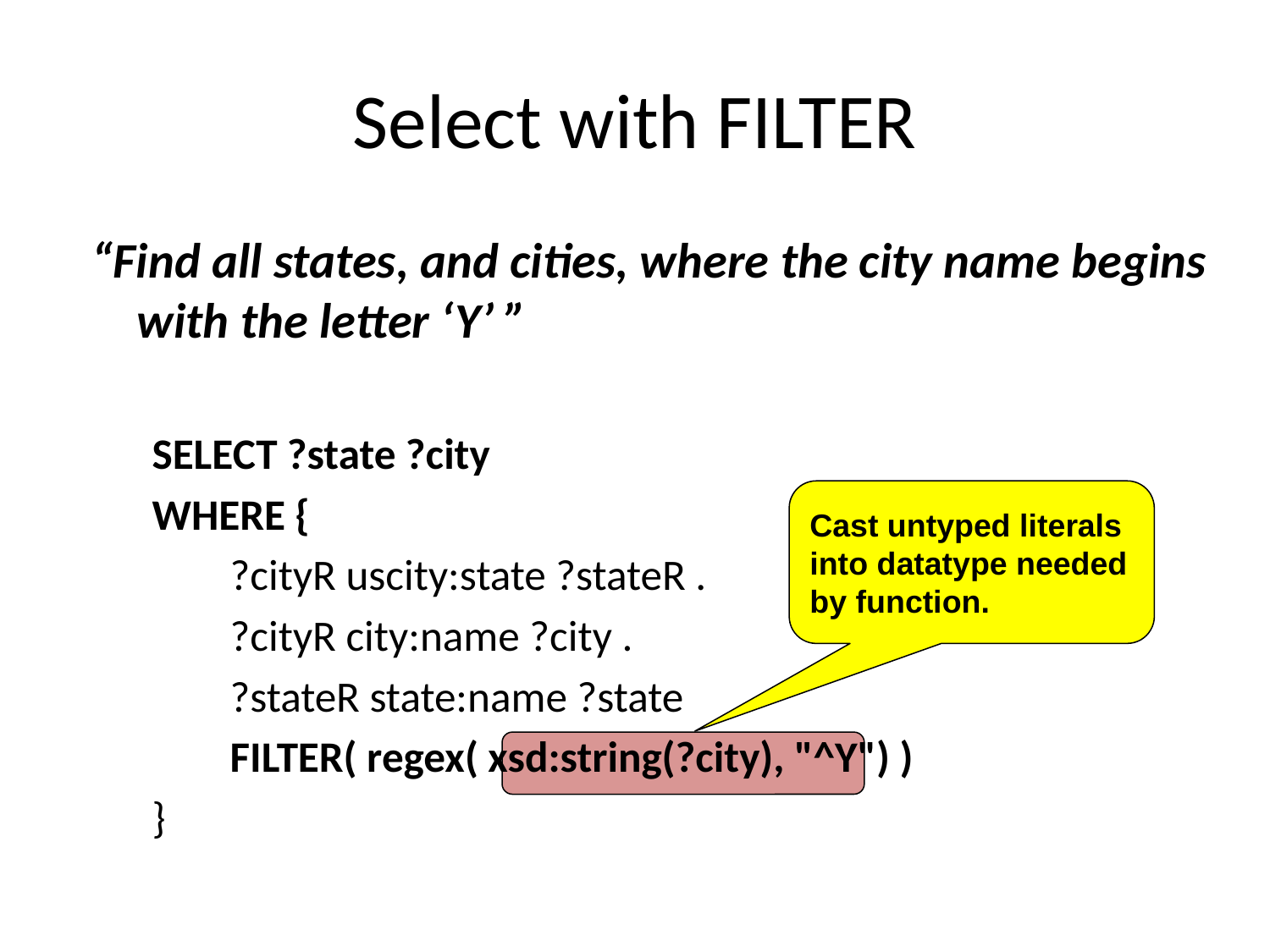

# Select with FILTER
“Find all states, and cities, where the city name begins with the letter ‘Y’ ”

SELECT ?state ?city
WHERE {
        ?cityR uscity:state ?stateR .
        ?cityR city:name ?city .
        ?stateR state:name ?state
        FILTER( regex( xsd:string(?city), "^Y") )
}
Cast untyped literals into datatype needed by function.